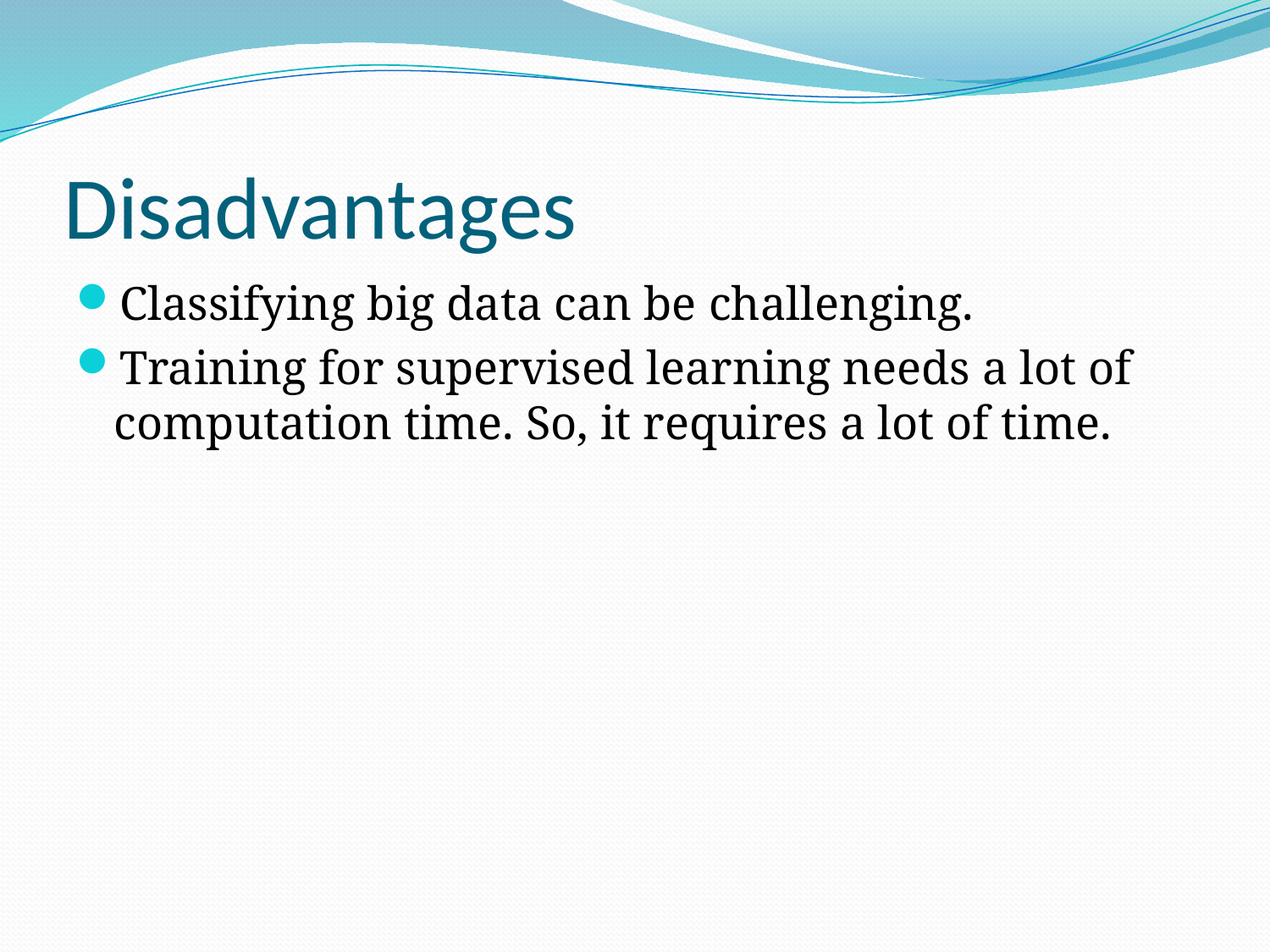

# Disadvantages
Classifying big data can be challenging.
Training for supervised learning needs a lot of computation time. So, it requires a lot of time.